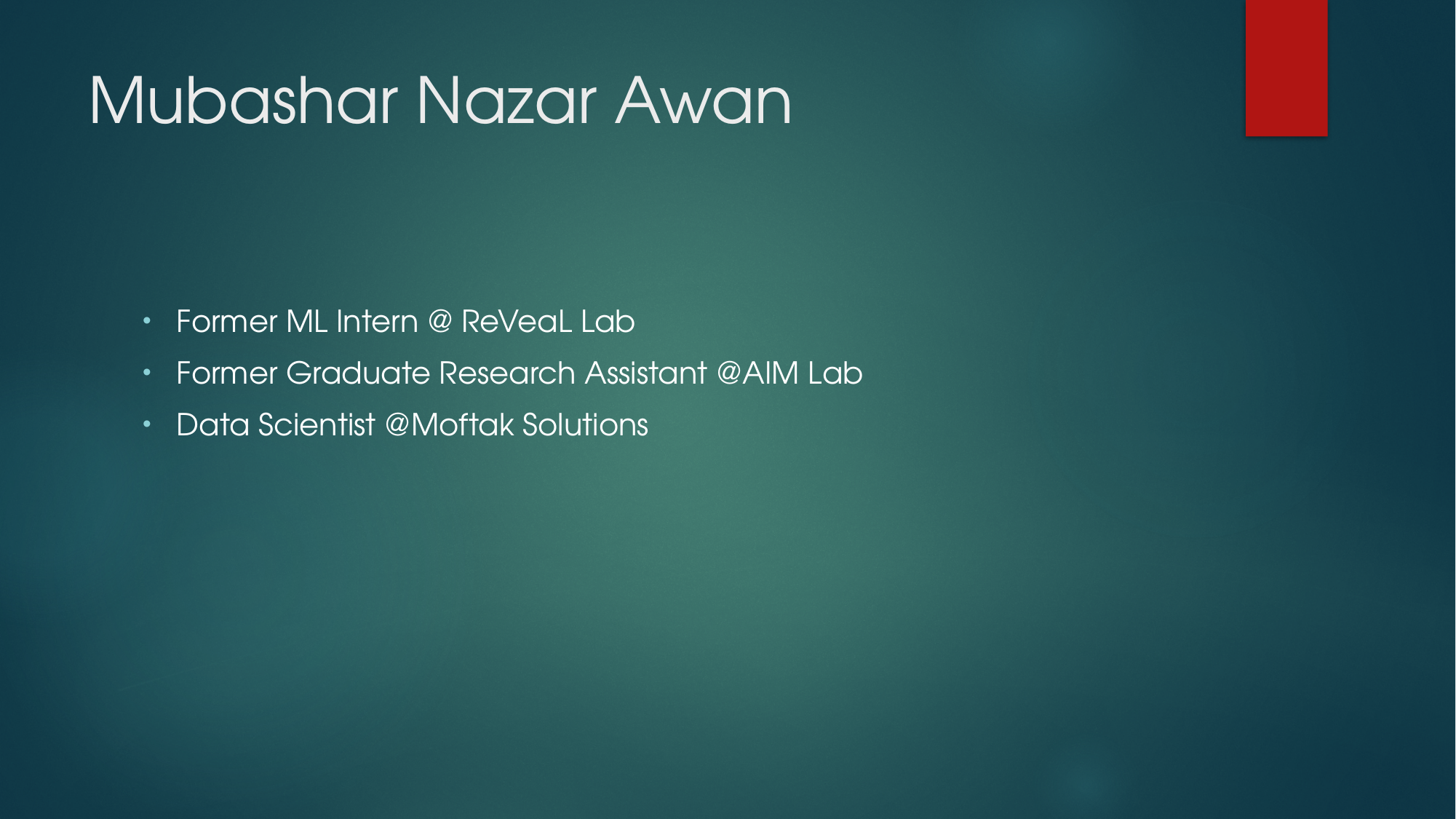

# Mubashar Nazar Awan

Former ML Intern @ ReVeaL Lab
Former Graduate Research Assistant @AIM Lab
Data Scientist @Moftak Solutions